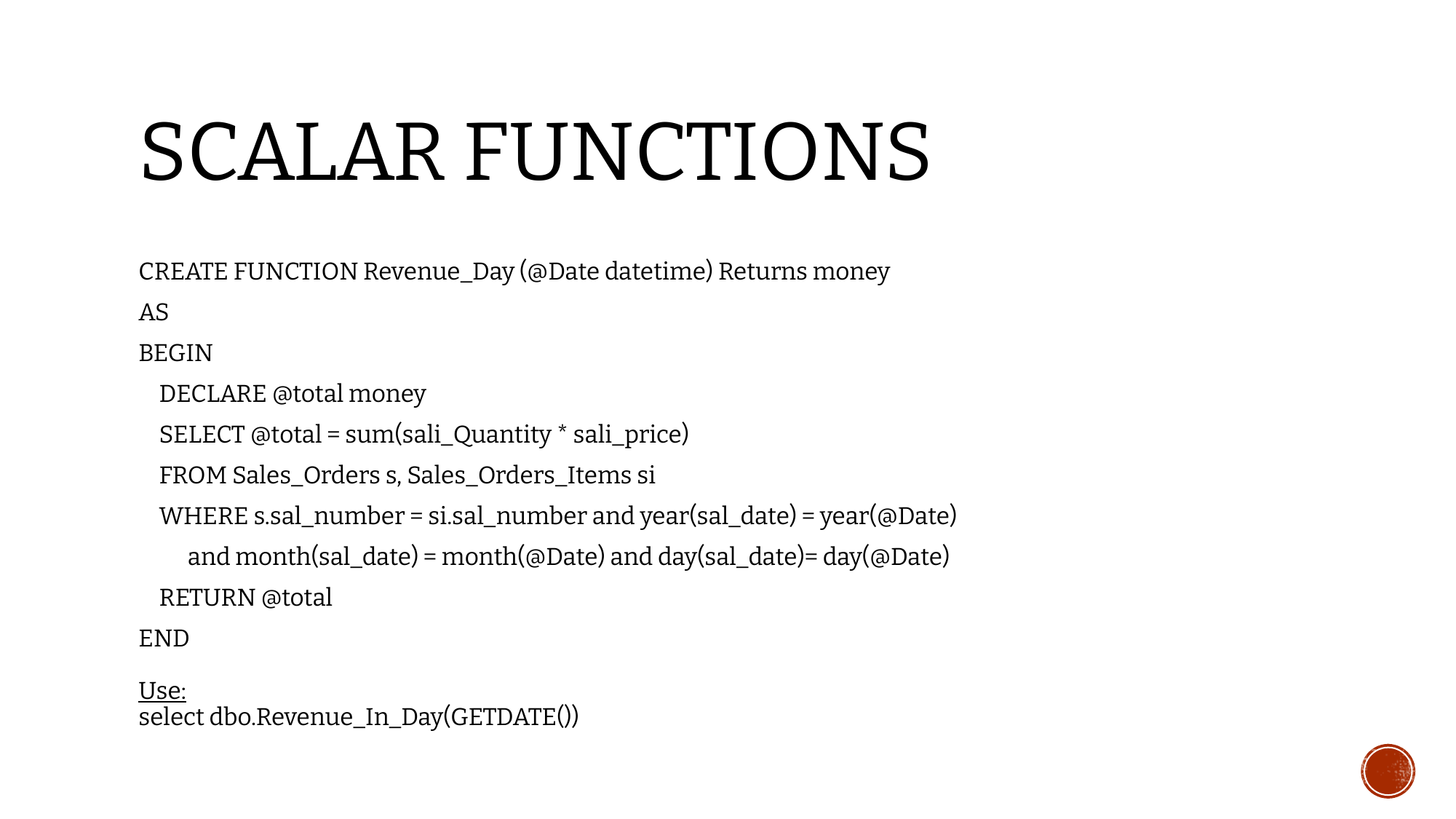

# SCALAR FUNCTIONS
CREATE FUNCTION Revenue_Day (@Date datetime) Returns money
AS
BEGIN
	DECLARE @total money
	SELECT @total = sum(sali_Quantity * sali_price)
	FROM Sales_Orders s, Sales_Orders_Items si
	WHERE s.sal_number = si.sal_number and year(sal_date) = year(@Date)
          and month(sal_date) = month(@Date) and day(sal_date)= day(@Date)
	RETURN @total
END

Use:
select dbo.Revenue_In_Day(GETDATE())